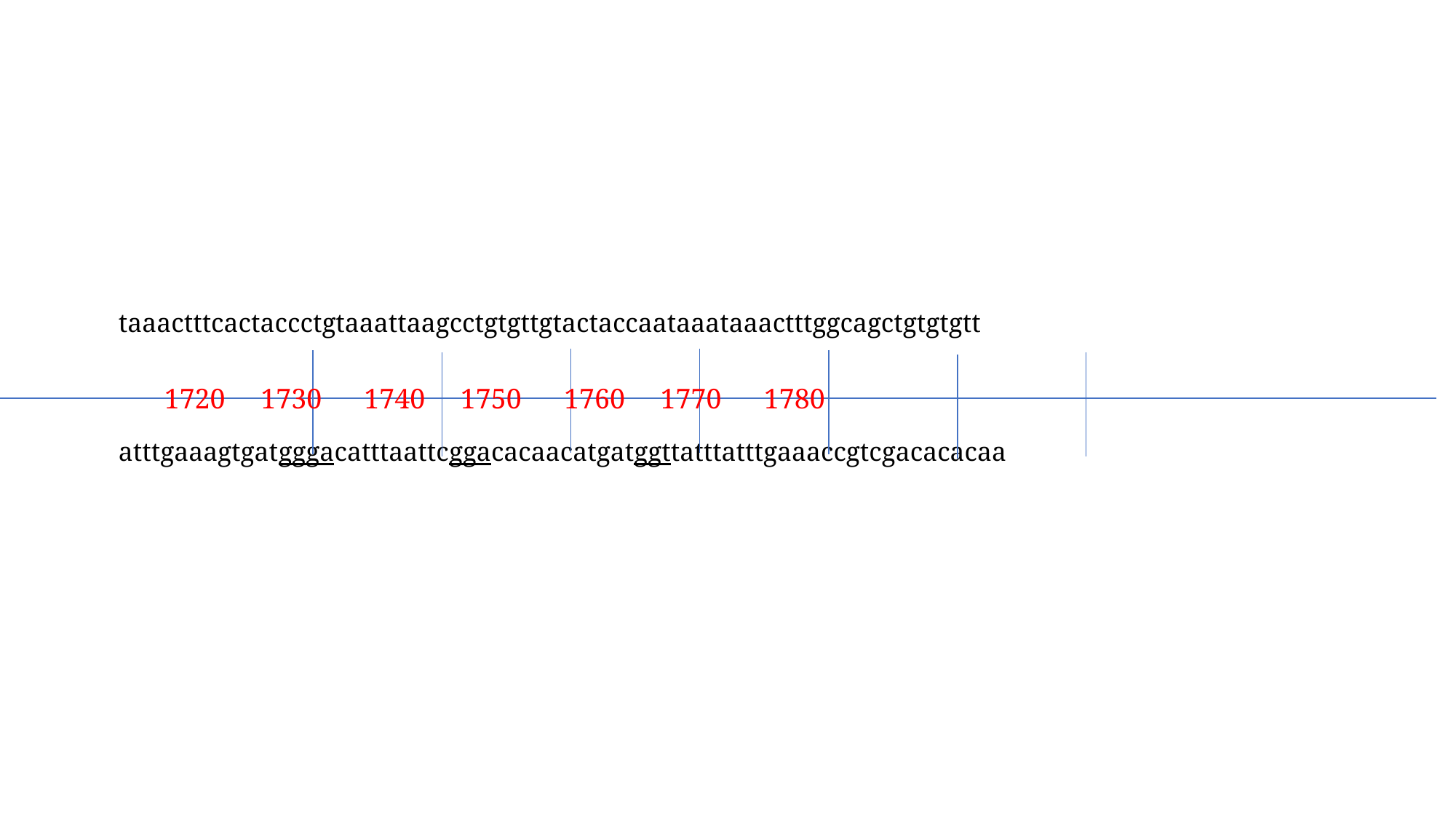

taaactttcactaccctgtaaattaagcctgtgttgtactaccaataaataaactttggcagctgtgtgtt

                atttgaaagtgatgggacatttaattcggacacaacatgatggttatttatttgaaaccgtcgacacacaa
                   1720     1730      1740     1750      1760     1770      1780